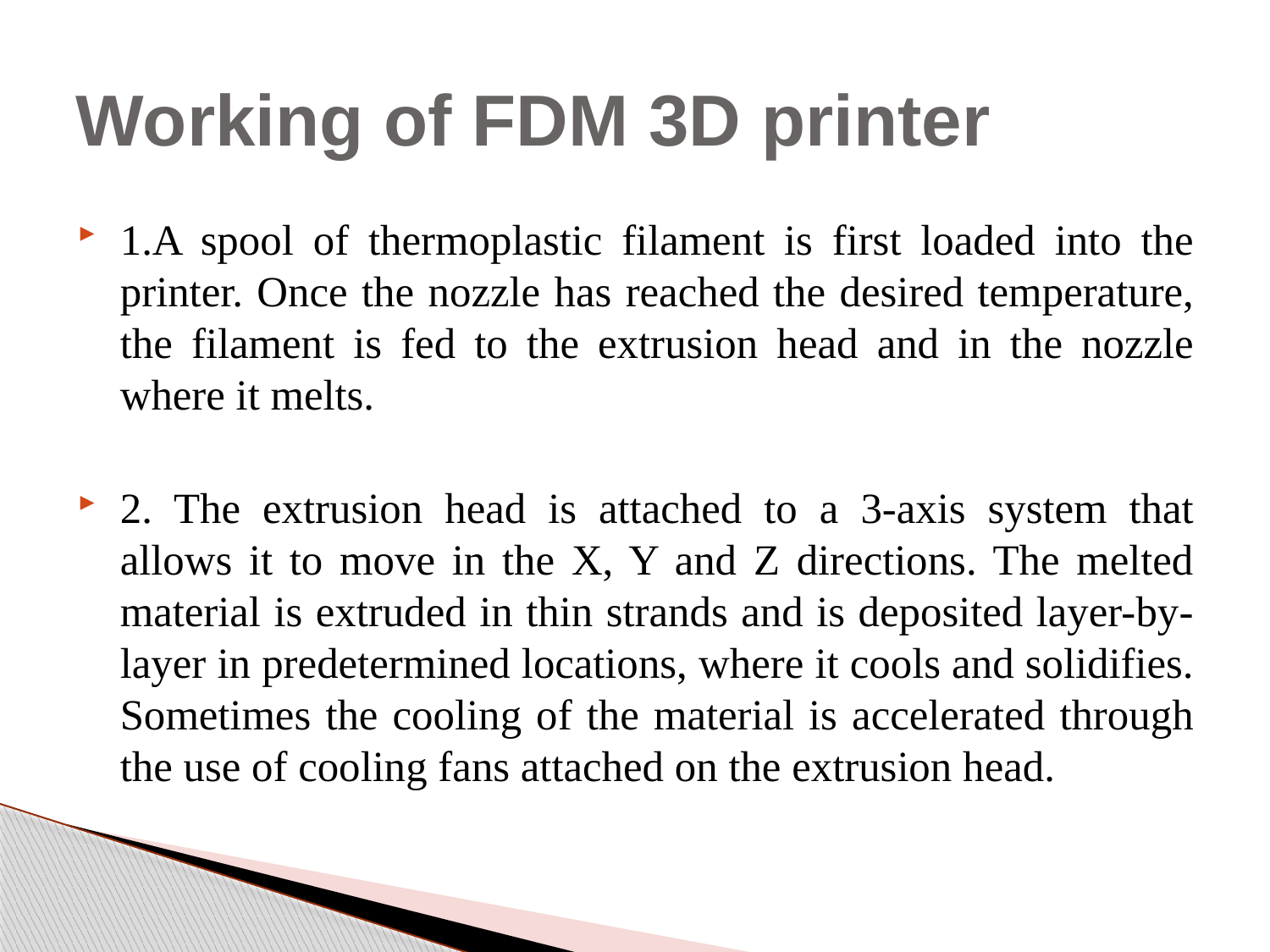

# Working of FDM 3D printer
1.A spool of thermoplastic filament is first loaded into the printer. Once the nozzle has reached the desired temperature, the filament is fed to the extrusion head and in the nozzle where it melts.

2. The extrusion head is attached to a 3-axis system that allows it to move in the X, Y and Z directions. The melted material is extruded in thin strands and is deposited layer-by-layer in predetermined locations, where it cools and solidifies. Sometimes the cooling of the material is accelerated through the use of cooling fans attached on the extrusion head.